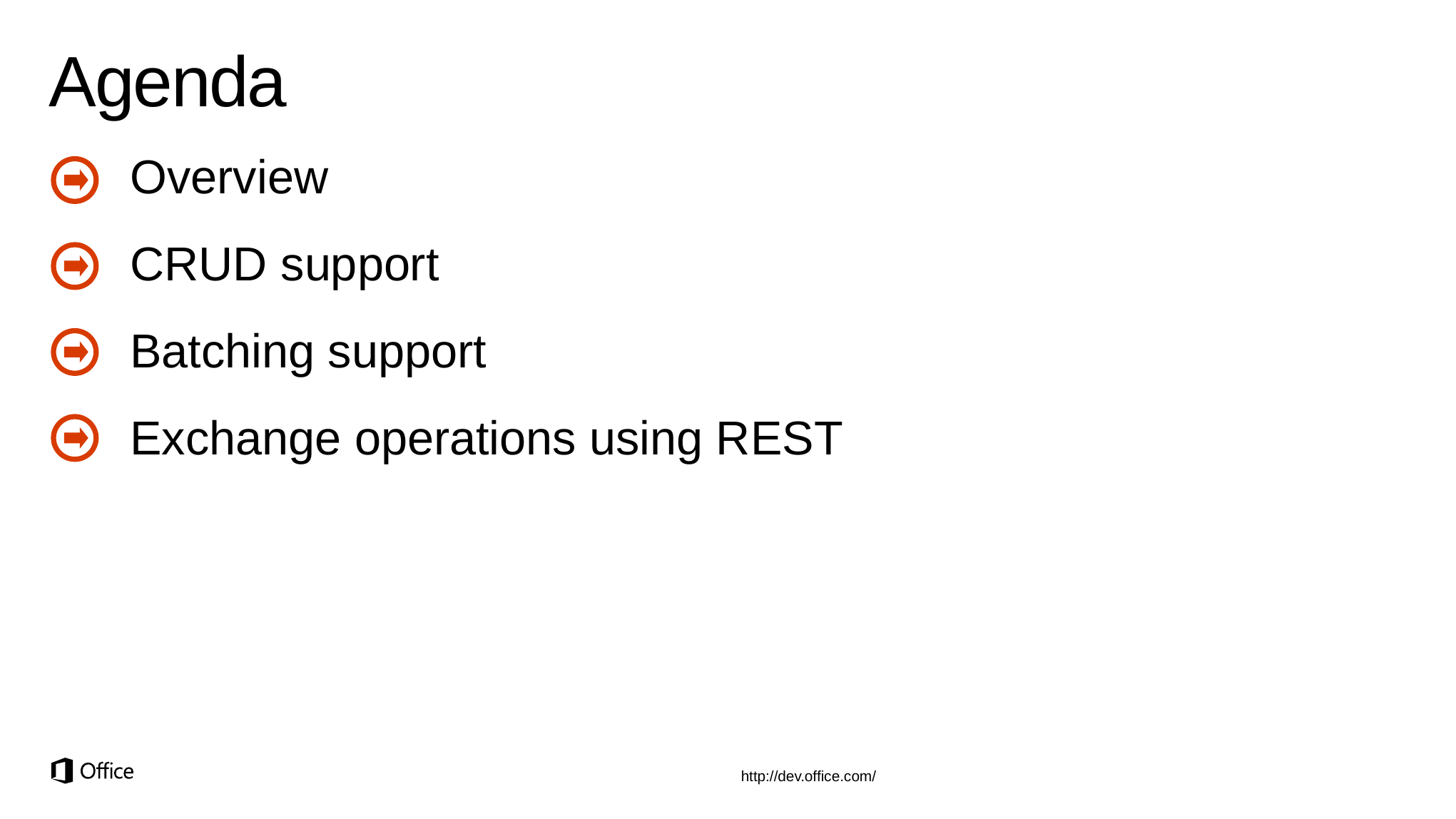

# Agenda
Overview
CRUD support
Batching support
Exchange operations using REST